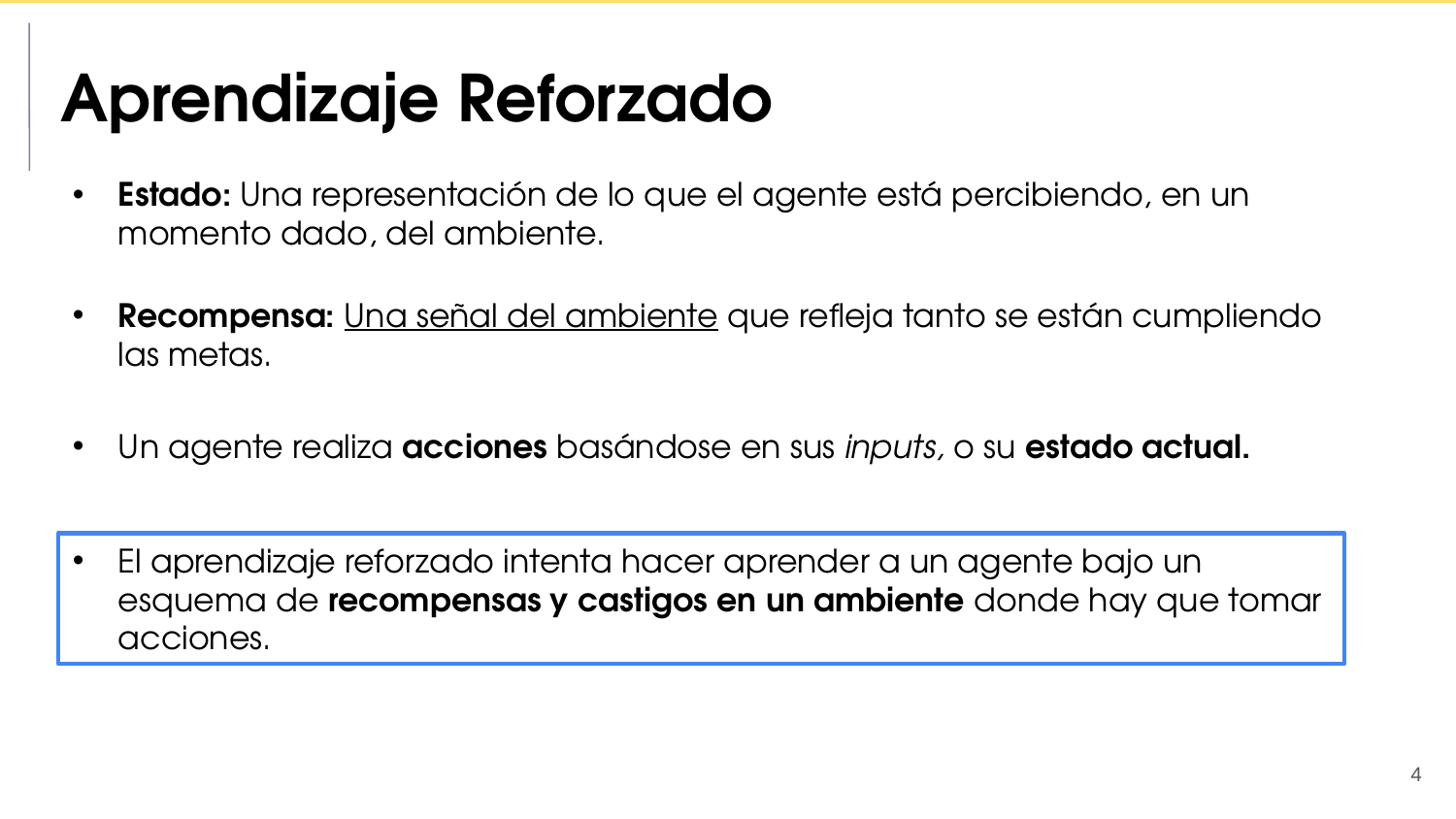

Aprendizaje Reforzado
Estado: Una representación de lo que el agente está percibiendo, en un momento dado, del ambiente.
Recompensa: Una señal del ambiente que refleja tanto se están cumpliendo las metas.
Un agente realiza acciones basándose en sus inputs, o su estado actual.
El aprendizaje reforzado intenta hacer aprender a un agente bajo un esquema de recompensas y castigos en un ambiente donde hay que tomar acciones.
4